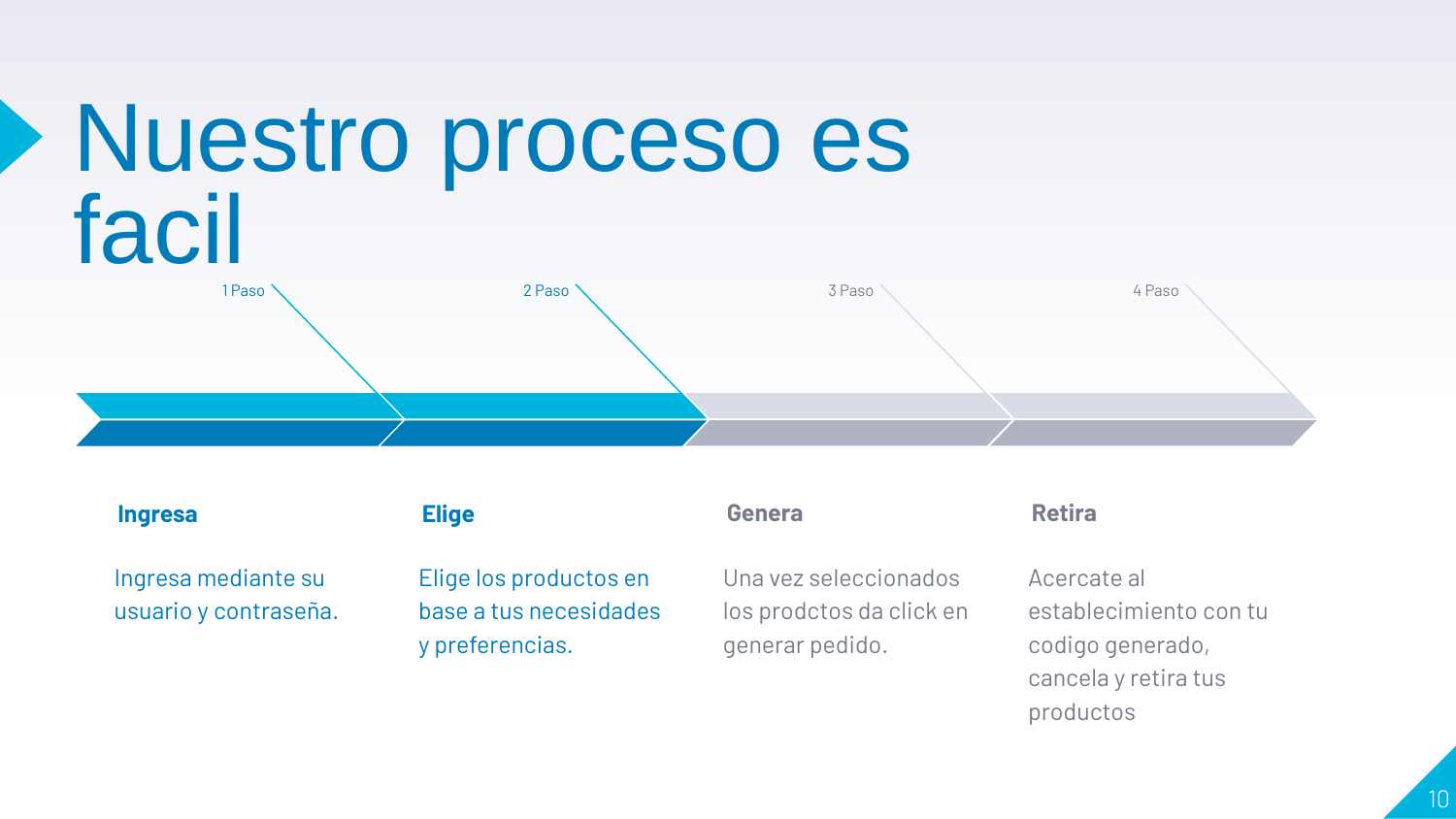

# Nuestro proceso es facil
4 Paso

Retira
Acercate al establecimiento con tu codigo generado, cancela y retira tus productos
3 Paso

Genera
Una vez seleccionados los prodctos da click en generar pedido.
1 Paso

Ingresa
Ingresa mediante su usuario y contraseña.
2 Paso

Elige
Elige los productos en base a tus necesidades y preferencias.
10